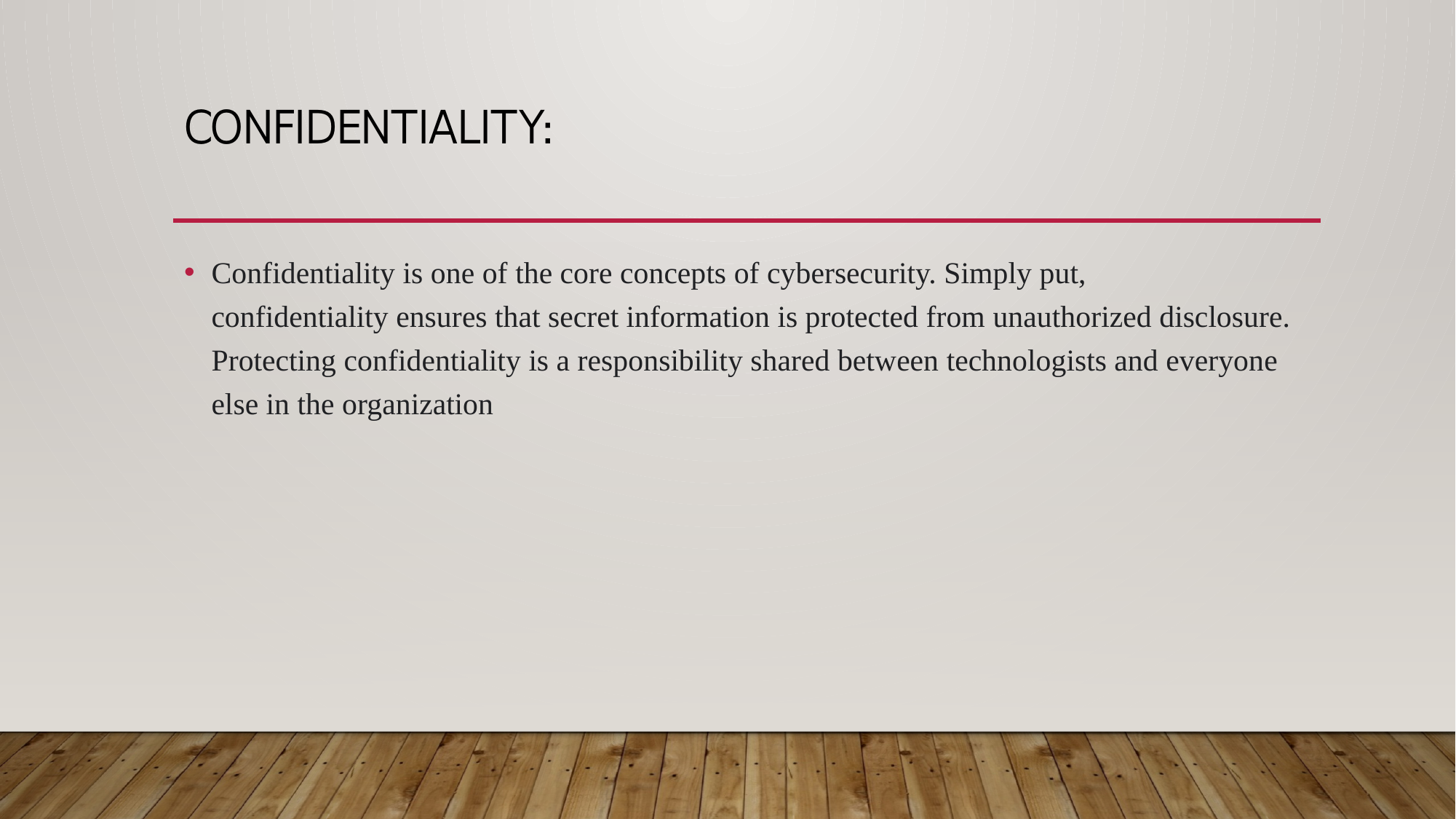

# Confidentiality:
Confidentiality is one of the core concepts of cybersecurity. Simply put, confidentiality ensures that secret information is protected from unauthorized disclosure. Protecting confidentiality is a responsibility shared between technologists and everyone else in the organization